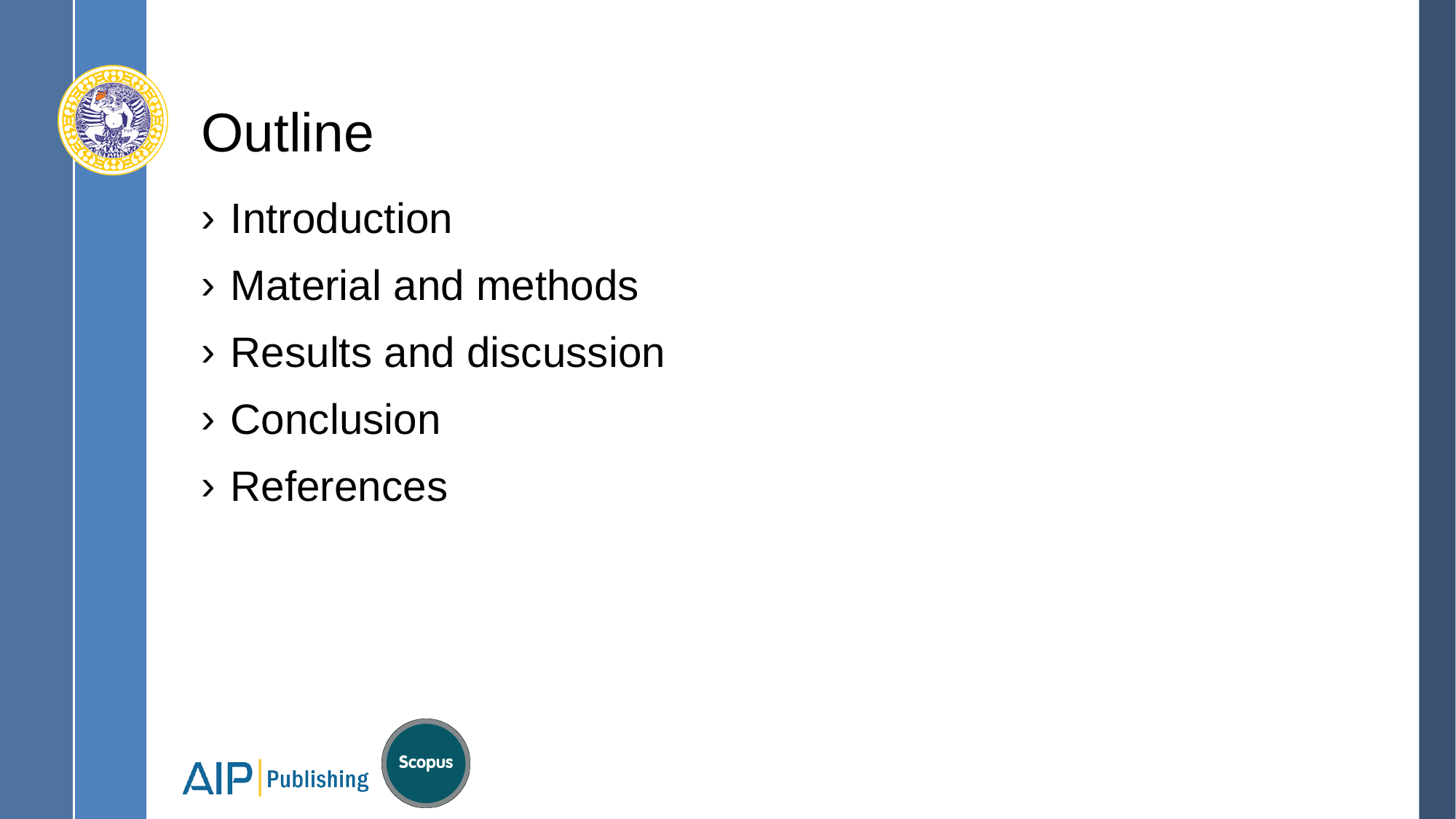

# Outline
Introduction
Material and methods
Results and discussion
Conclusion
References